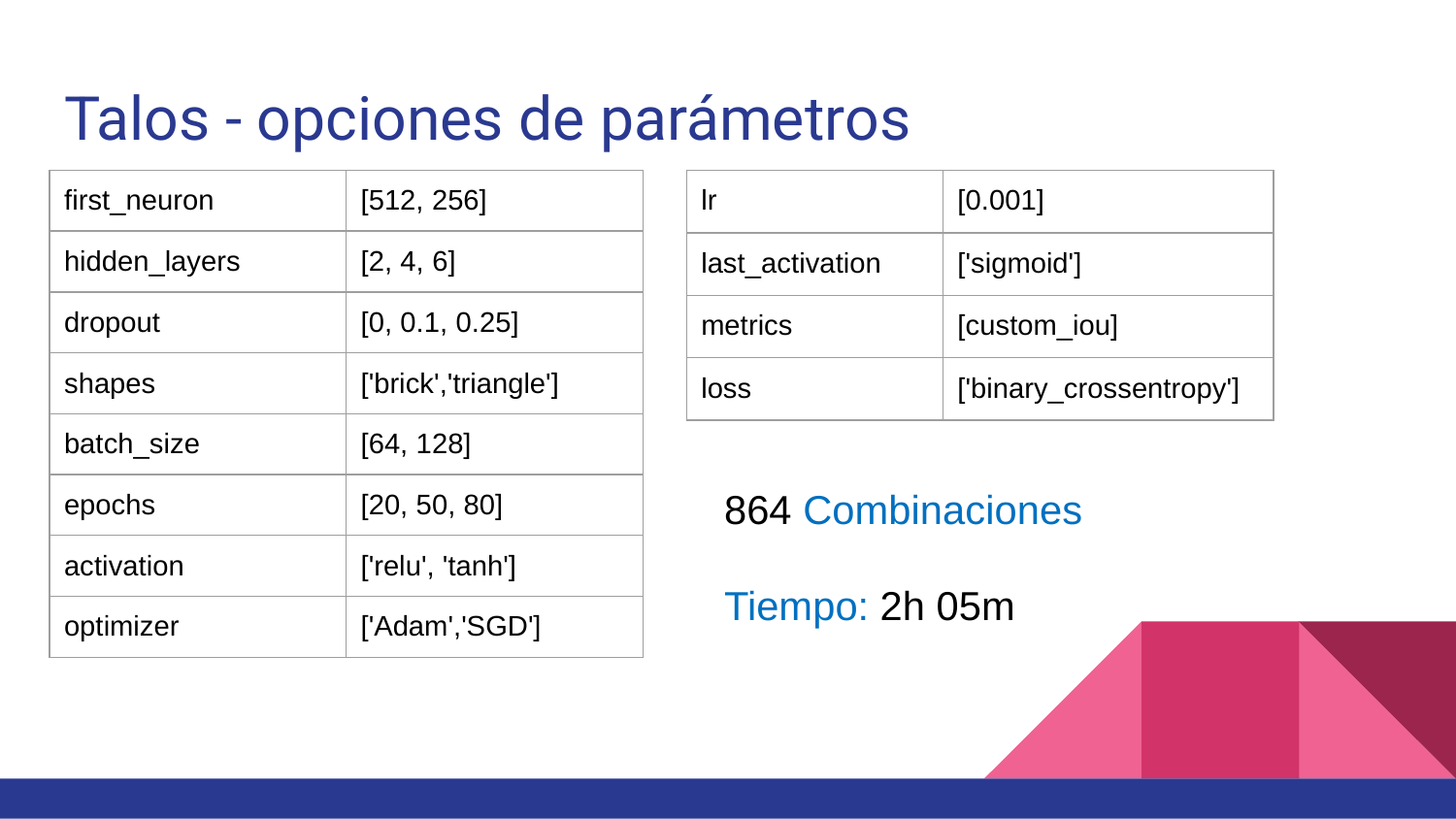

# Talos - opciones de parámetros
| first\_neuron | [512, 256] |
| --- | --- |
| hidden\_layers | [2, 4, 6] |
| dropout | [0, 0.1, 0.25] |
| shapes | ['brick','triangle'] |
| batch\_size | [64, 128] |
| epochs | [20, 50, 80] |
| activation | ['relu', 'tanh'] |
| optimizer | ['Adam','SGD'] |
| lr | [0.001] |
| --- | --- |
| last\_activation | ['sigmoid'] |
| metrics | [custom\_iou] |
| loss | ['binary\_crossentropy'] |
864 Combinaciones

Tiempo: 2h 05m